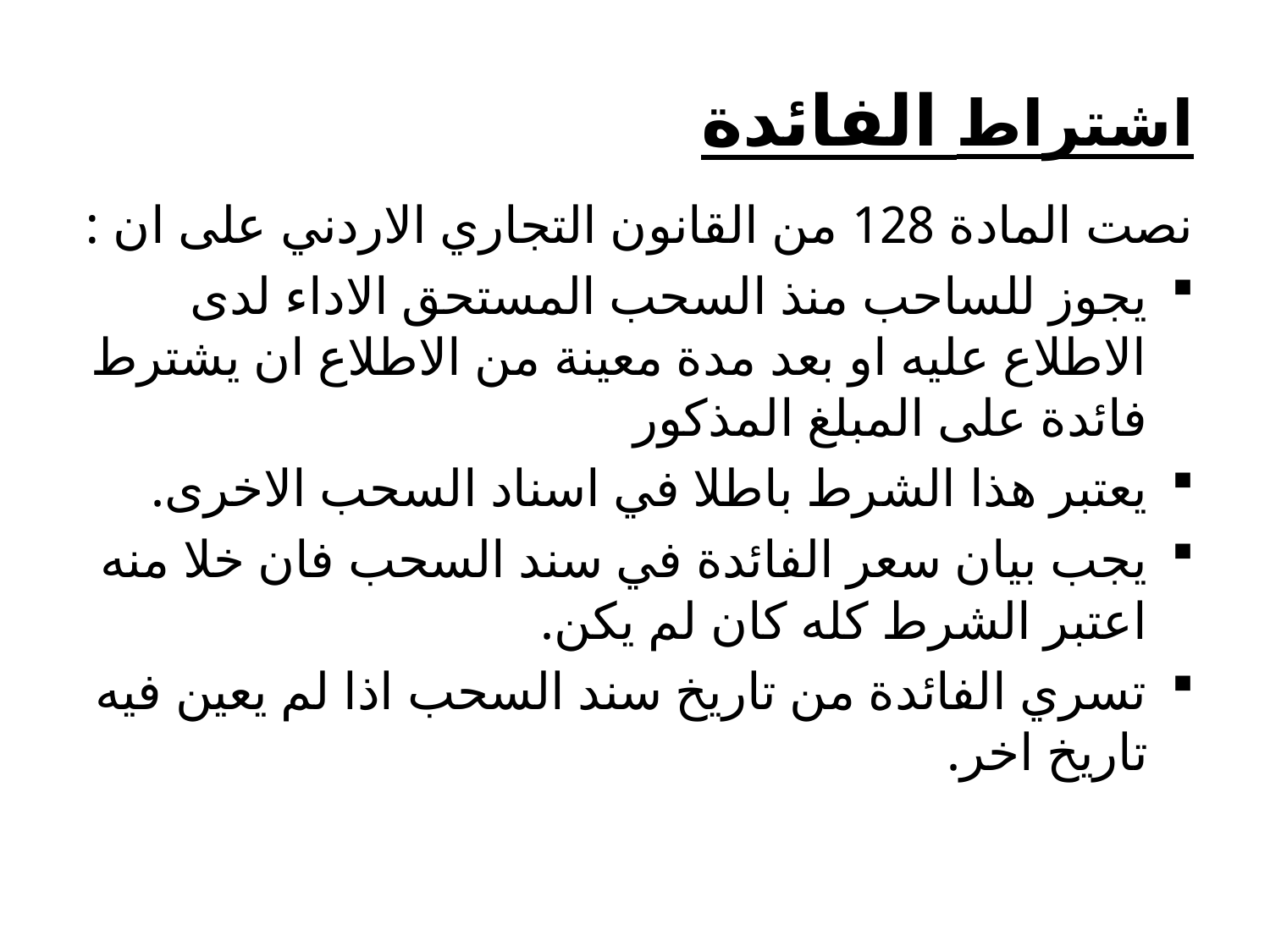

# اشتراط الفائدة
نصت المادة 128 من القانون التجاري الاردني على ان :
يجوز للساحب منذ السحب المستحق الاداء لدى الاطلاع عليه او بعد مدة معينة من الاطلاع ان يشترط فائدة على المبلغ المذكور
يعتبر هذا الشرط باطلا في اسناد السحب الاخرى.
يجب بيان سعر الفائدة في سند السحب فان خلا منه اعتبر الشرط كله كان لم يكن.
تسري الفائدة من تاريخ سند السحب اذا لم يعين فيه تاريخ اخر.